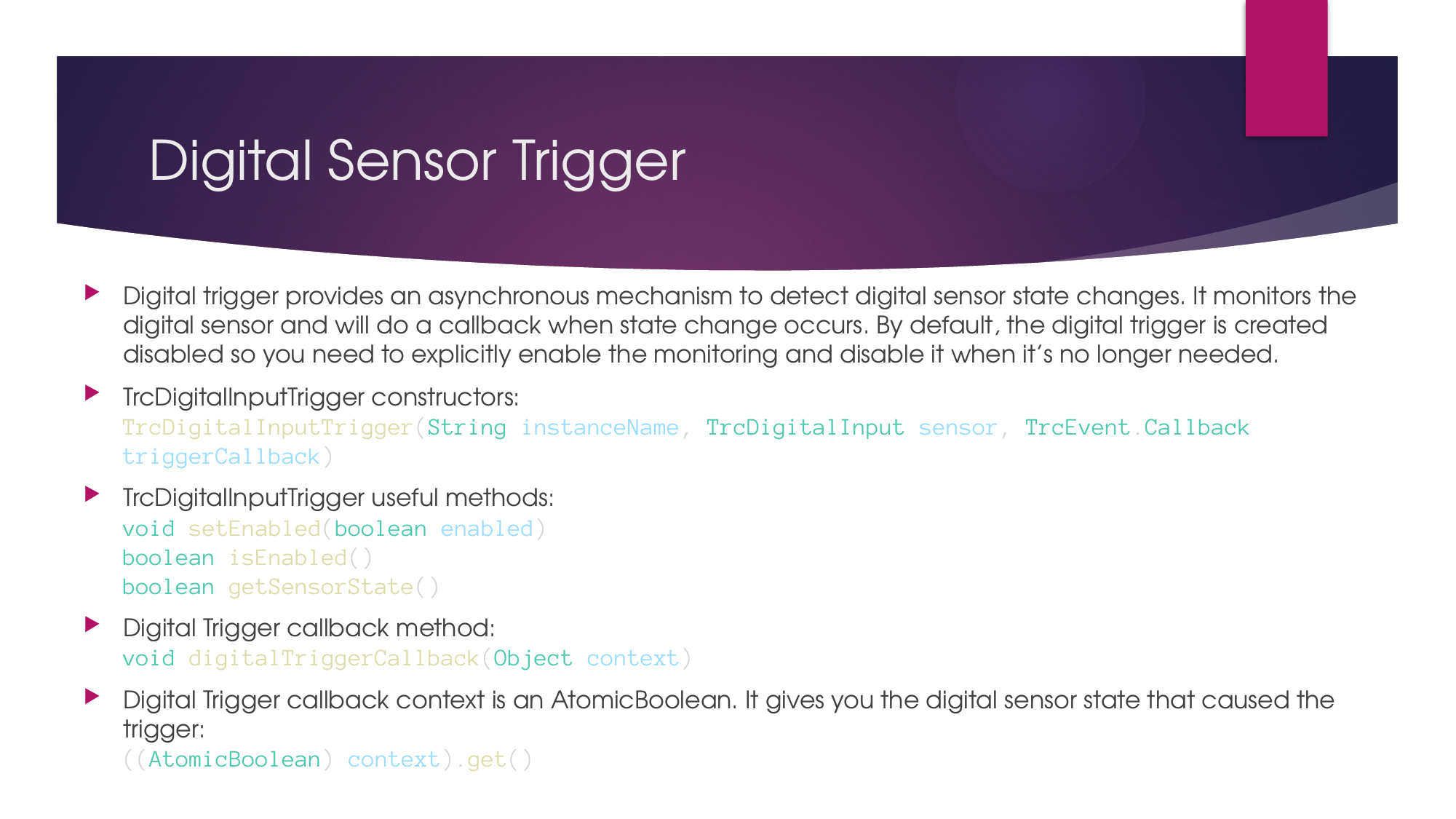

# Digital Sensor Trigger
Digital trigger provides an asynchronous mechanism to detect digital sensor state changes. It monitors the digital sensor and will do a callback when state change occurs. By default, the digital trigger is created disabled so you need to explicitly enable the monitoring and disable it when it’s no longer needed.
TrcDigitalInputTrigger constructors:
TrcDigitalInputTrigger(String instanceName, TrcDigitalInput sensor, TrcEvent.Callback triggerCallback)
TrcDigitalInputTrigger useful methods:
void setEnabled(boolean enabled)
boolean isEnabled()
boolean getSensorState()
Digital Trigger callback method:
void digitalTriggerCallback(Object context)
Digital Trigger callback context is an AtomicBoolean. It gives you the digital sensor state that caused the trigger:
((AtomicBoolean) context).get()